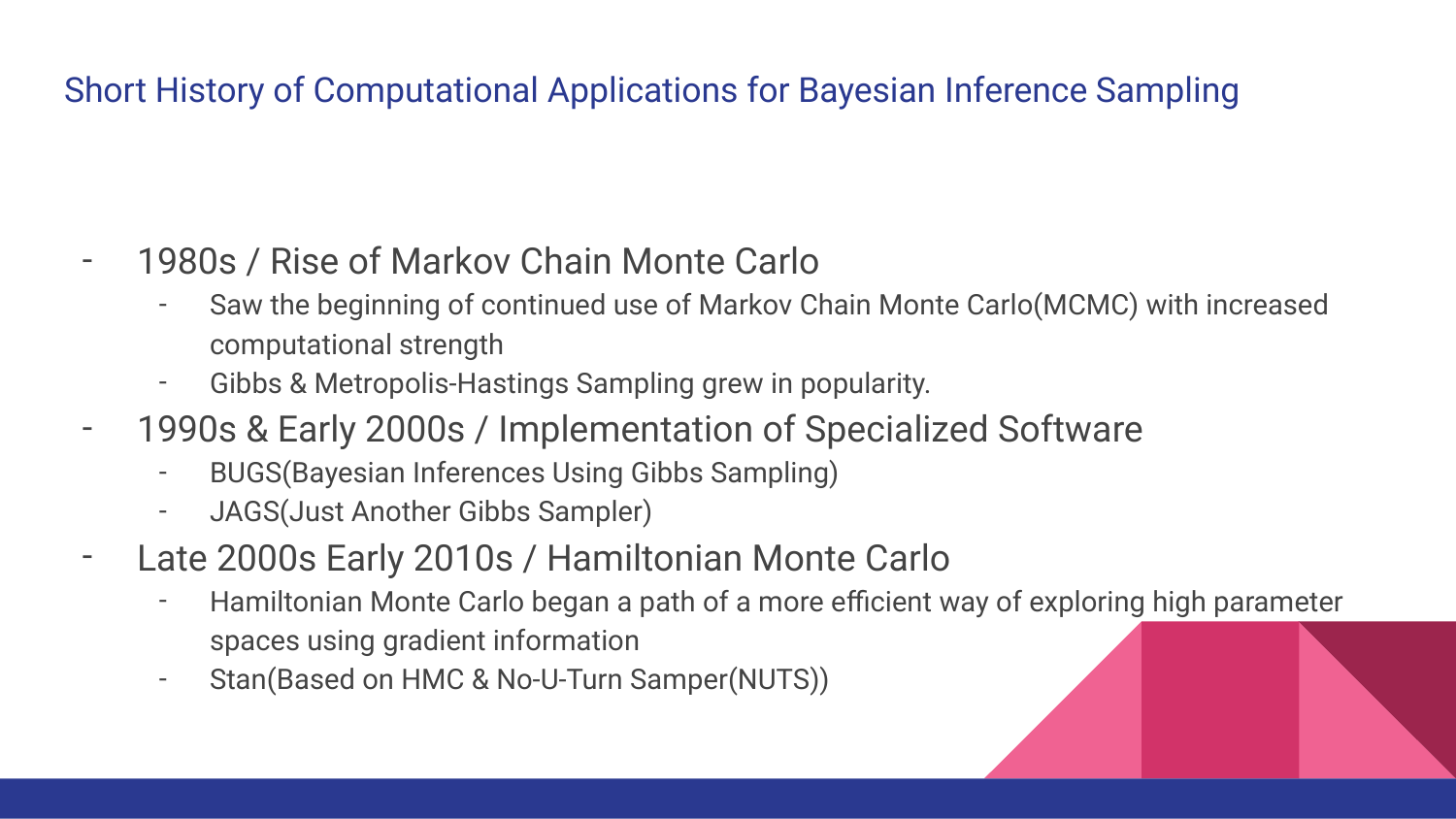

# Short History of Computational Applications for Bayesian Inference Sampling
1980s / Rise of Markov Chain Monte Carlo
Saw the beginning of continued use of Markov Chain Monte Carlo(MCMC) with increased computational strength
Gibbs & Metropolis-Hastings Sampling grew in popularity.
1990s & Early 2000s / Implementation of Specialized Software
BUGS(Bayesian Inferences Using Gibbs Sampling)
JAGS(Just Another Gibbs Sampler)
Late 2000s Early 2010s / Hamiltonian Monte Carlo
Hamiltonian Monte Carlo began a path of a more efficient way of exploring high parameter spaces using gradient information
Stan(Based on HMC & No-U-Turn Samper(NUTS))